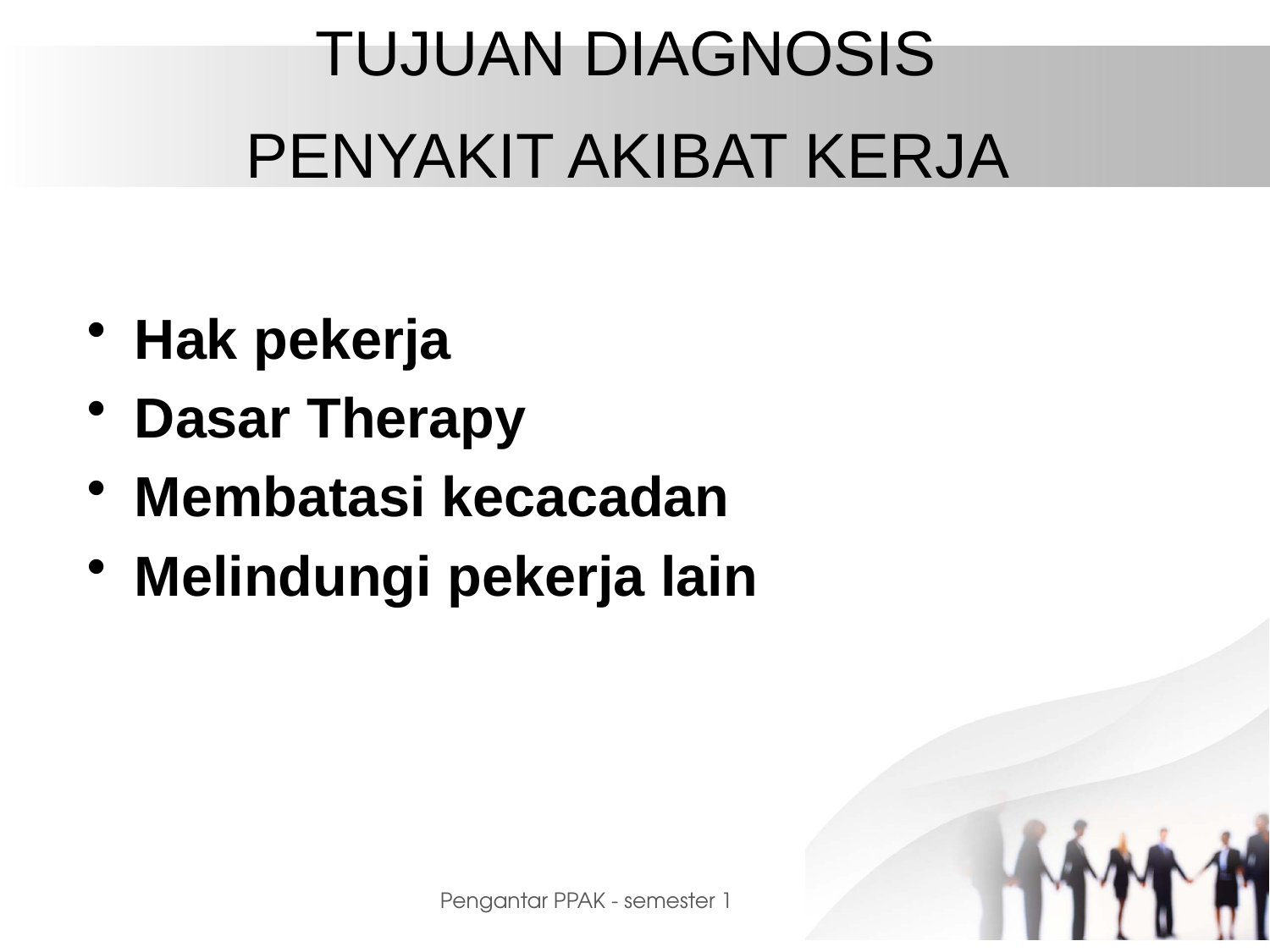

# TUJUAN DIAGNOSIS PENYAKIT AKIBAT KERJA
Hak pekerja
Dasar Therapy
Membatasi kecacadan
Melindungi pekerja lain
Pengantar PPAK - semester 1
34